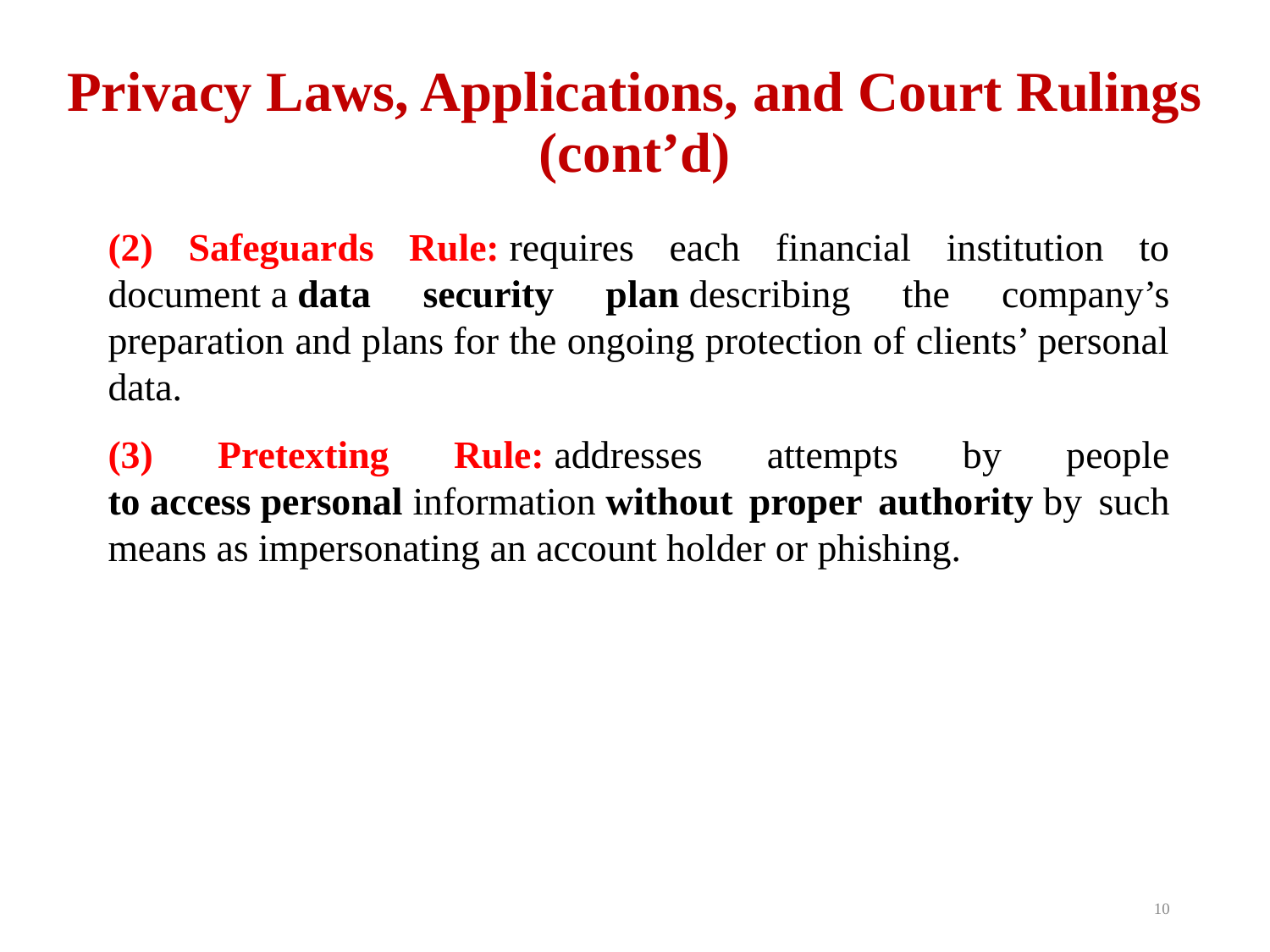

# Privacy Laws, Applications, and Court Rulings (cont’d)
(2) Safeguards Rule: requires each financial institution to document a data security plan describing the company’s preparation and plans for the ongoing protection of clients’ personal data.
(3) Pretexting Rule: addresses attempts by people to access personal information without proper authority by such means as impersonating an account holder or phishing.

10